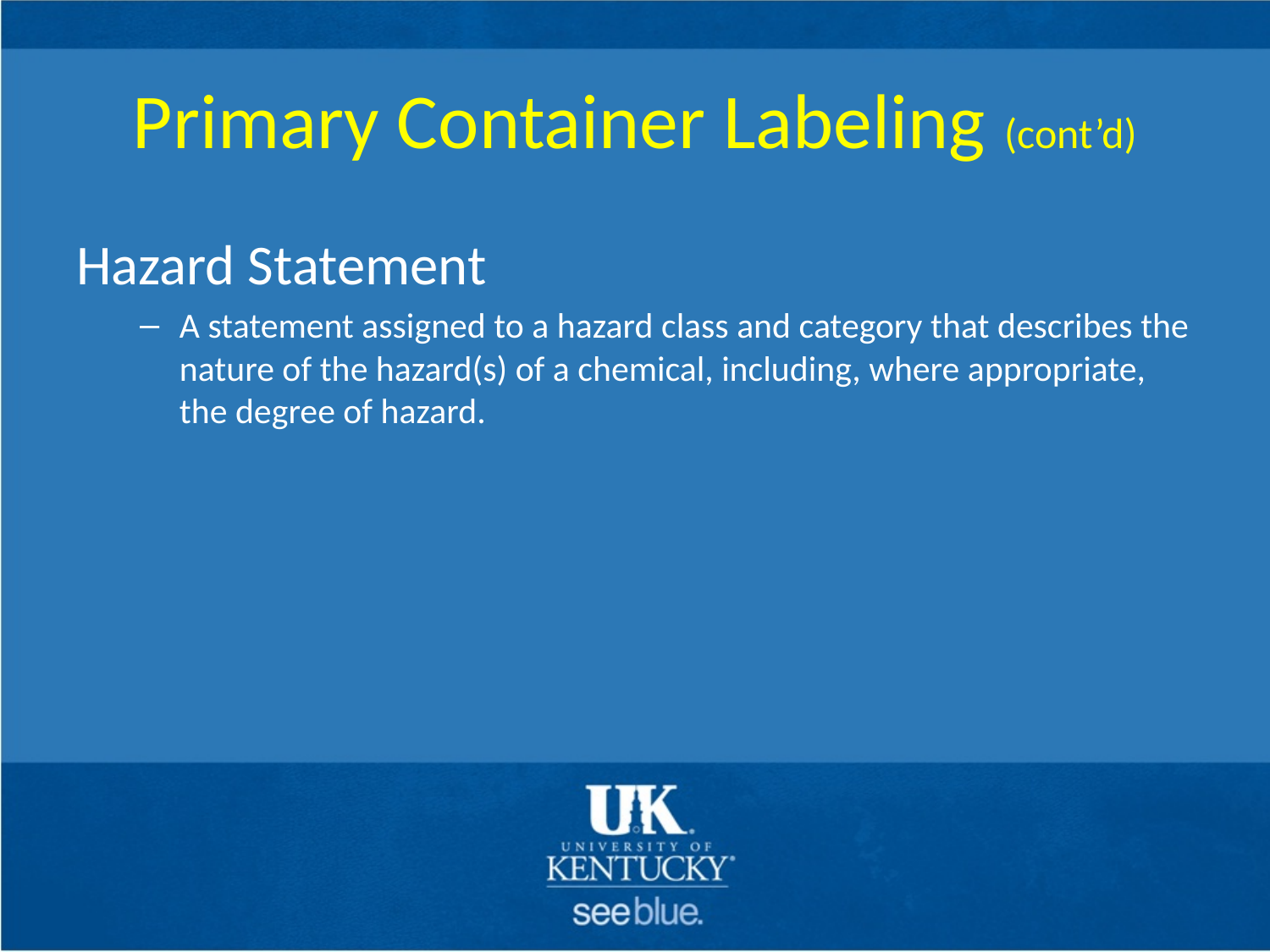

# Primary Container Labeling (cont’d)
Hazard Statement
A statement assigned to a hazard class and category that describes the nature of the hazard(s) of a chemical, including, where appropriate, the degree of hazard.